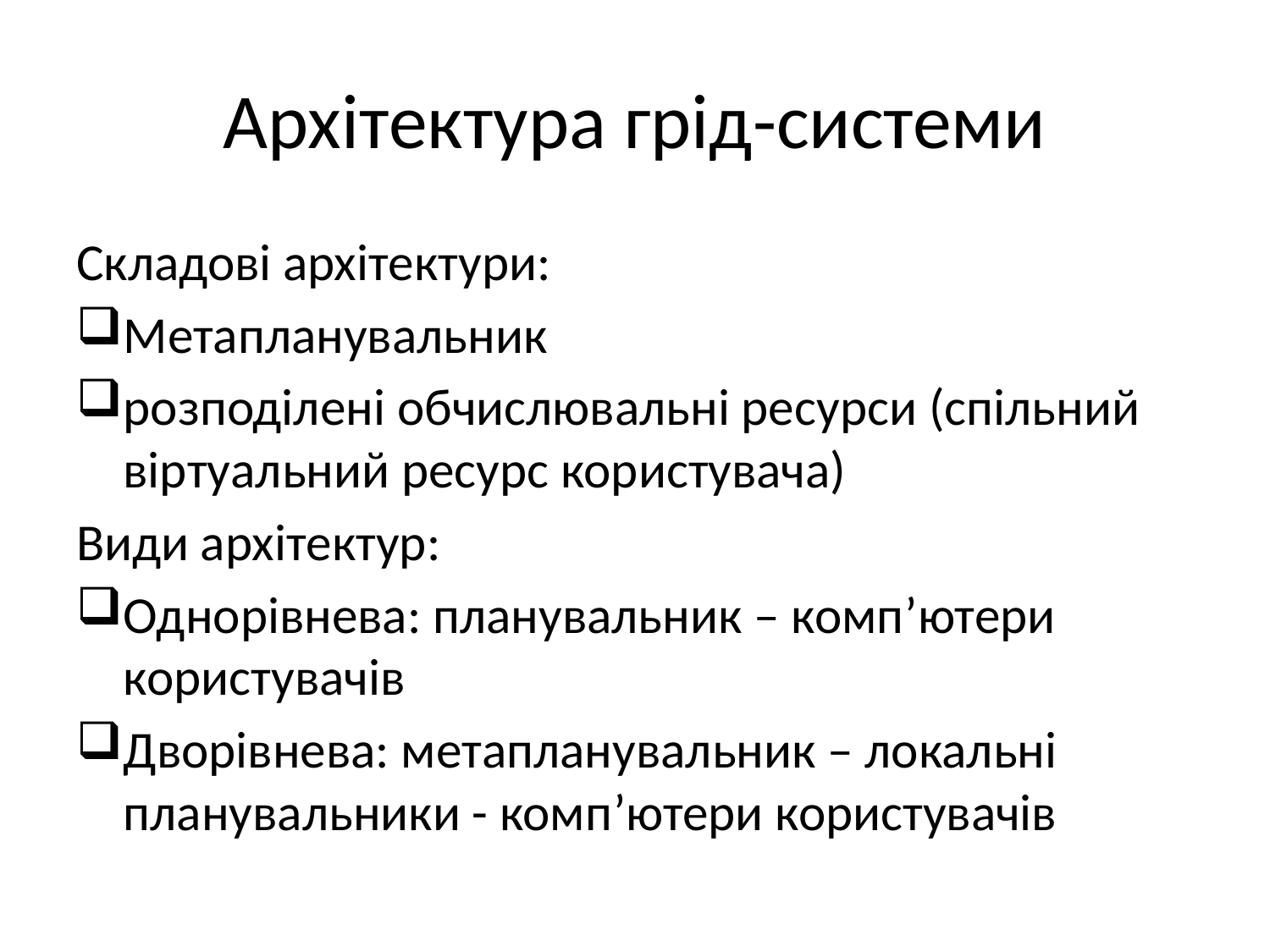

# Архітектура грід-системи
Складові архітектури:
Метапланувальник
розподілені обчислювальні ресурси (спільний віртуальний ресурс користувача)
Види архітектур:
Однорівнева: планувальник – комп’ютери користувачів
Дворівнева: метапланувальник – локальні планувальники - комп’ютери користувачів